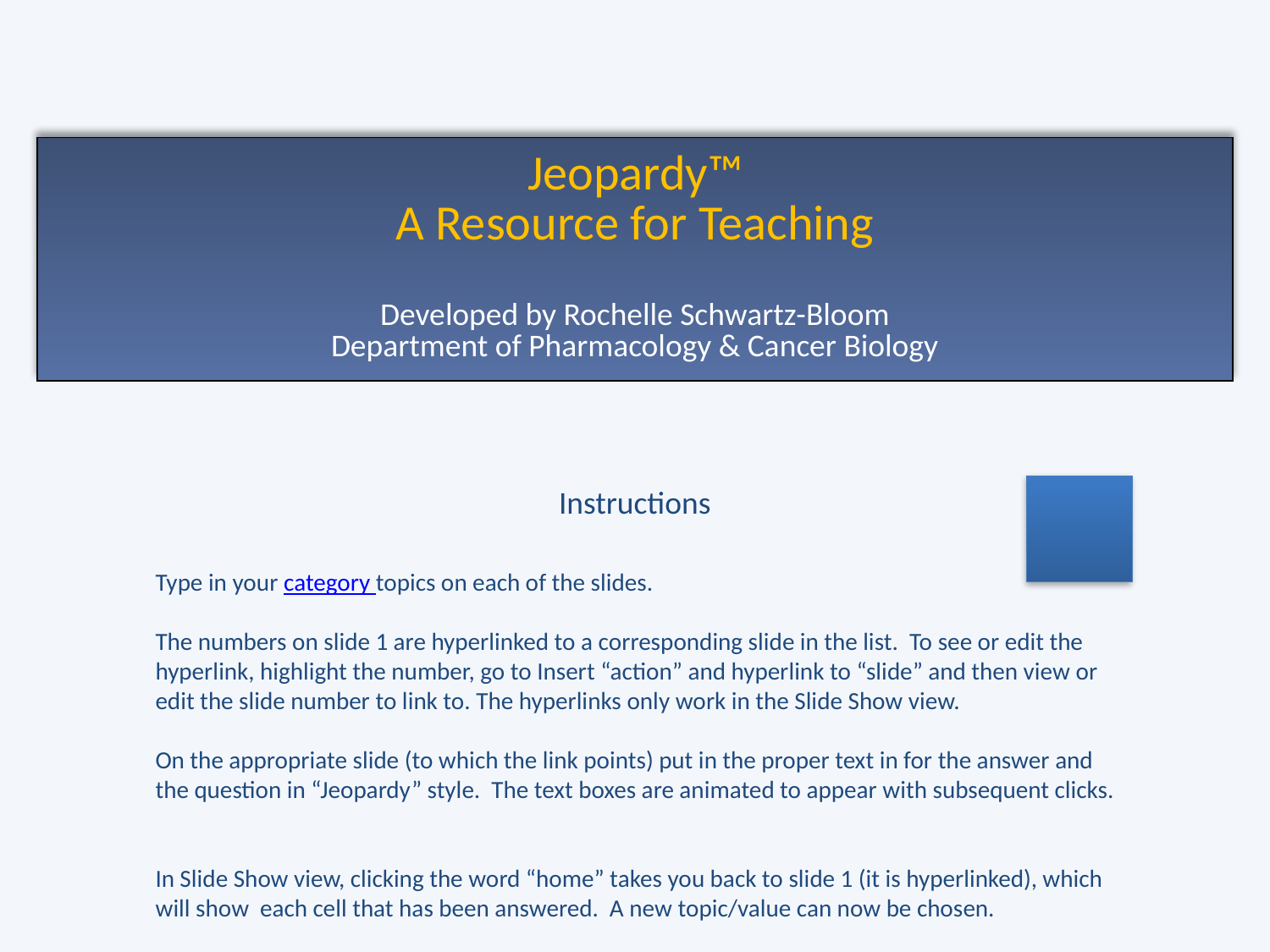

| Jeopardy™ A Resource for Teaching Developed by Rochelle Schwartz-Bloom Department of Pharmacology & Cancer Biology |
| --- |
Instructions

Type in your category topics on each of the slides.

The numbers on slide 1 are hyperlinked to a corresponding slide in the list.  To see or edit the hyperlink, highlight the number, go to Insert “action” and hyperlink to “slide” and then view or edit the slide number to link to. The hyperlinks only work in the Slide Show view.

On the appropriate slide (to which the link points) put in the proper text in for the answer and the question in “Jeopardy” style.  The text boxes are animated to appear with subsequent clicks.

In Slide Show view, clicking the word “home” takes you back to slide 1 (it is hyperlinked), which will show  each cell that has been answered.  A new topic/value can now be chosen.